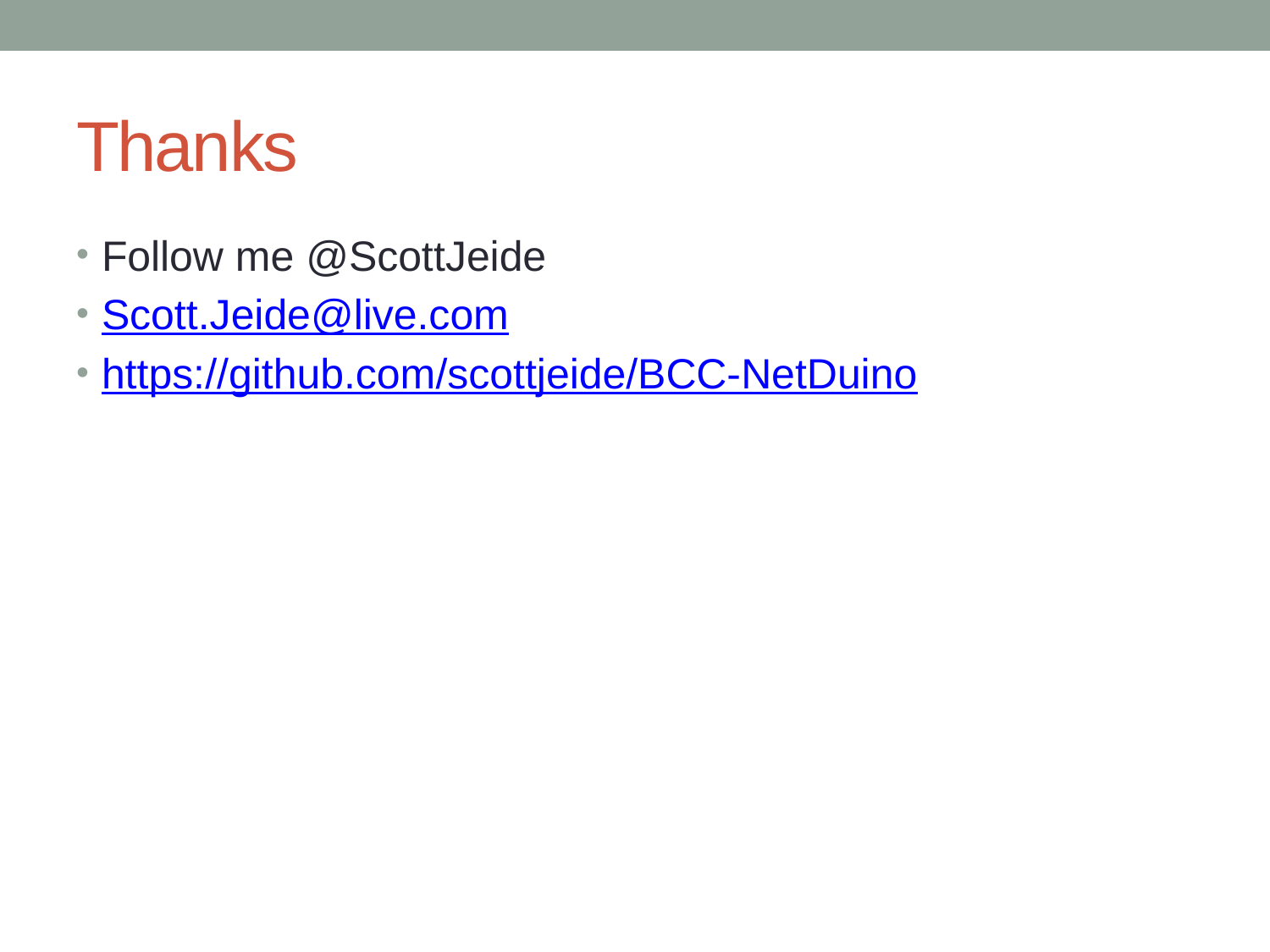

# Thanks
Follow me @ScottJeide
Scott.Jeide@live.com
https://github.com/scottjeide/BCC-NetDuino